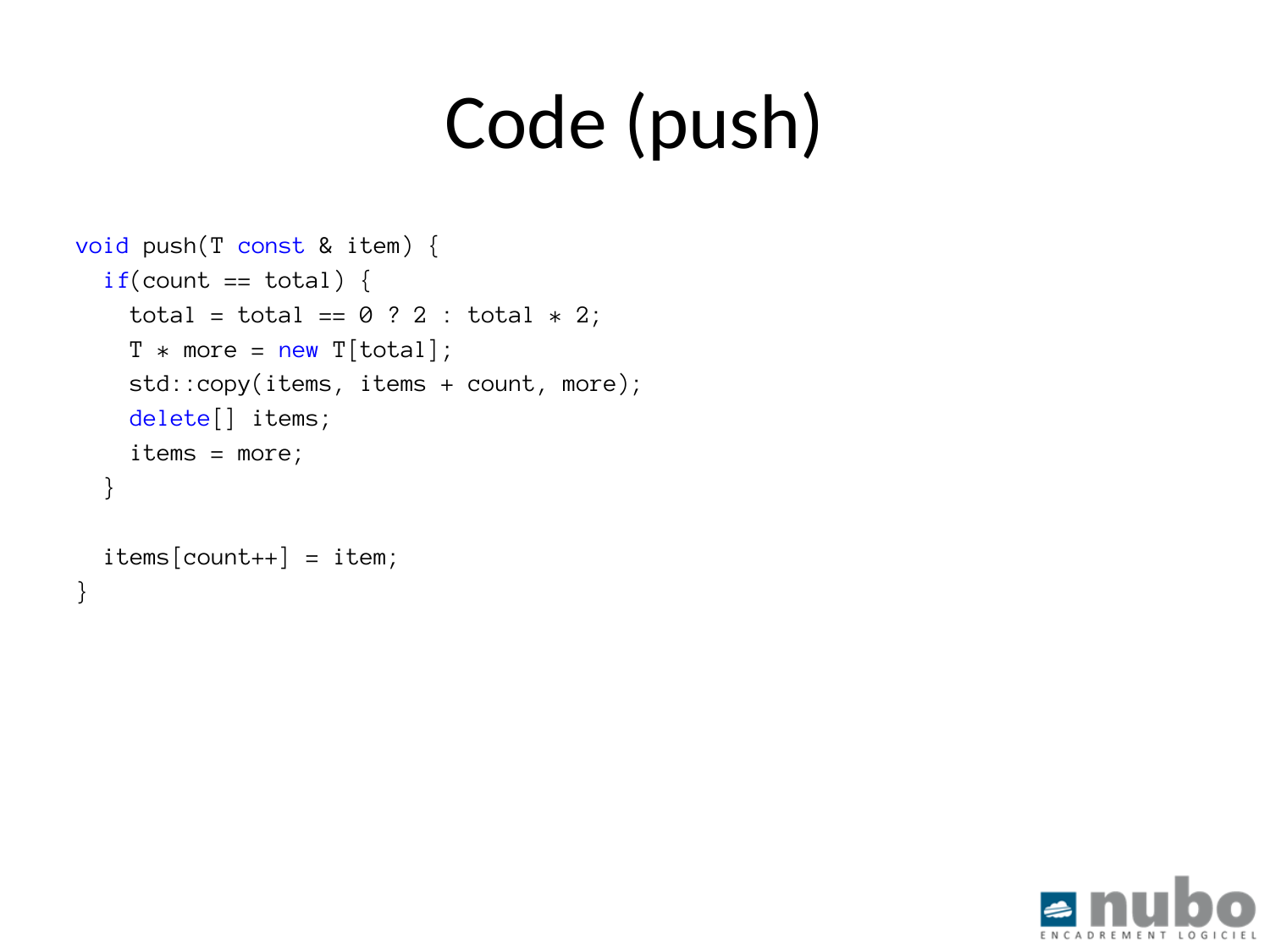

# Code (push)
void push(T const & item) {
  if(count == total) {
    total = total == 0 ? 2 : total * 2;
    T * more = new T[total];
    std::copy(items, items + count, more);
    delete[] items;
    items = more;
  }

  items[count++] = item;
}